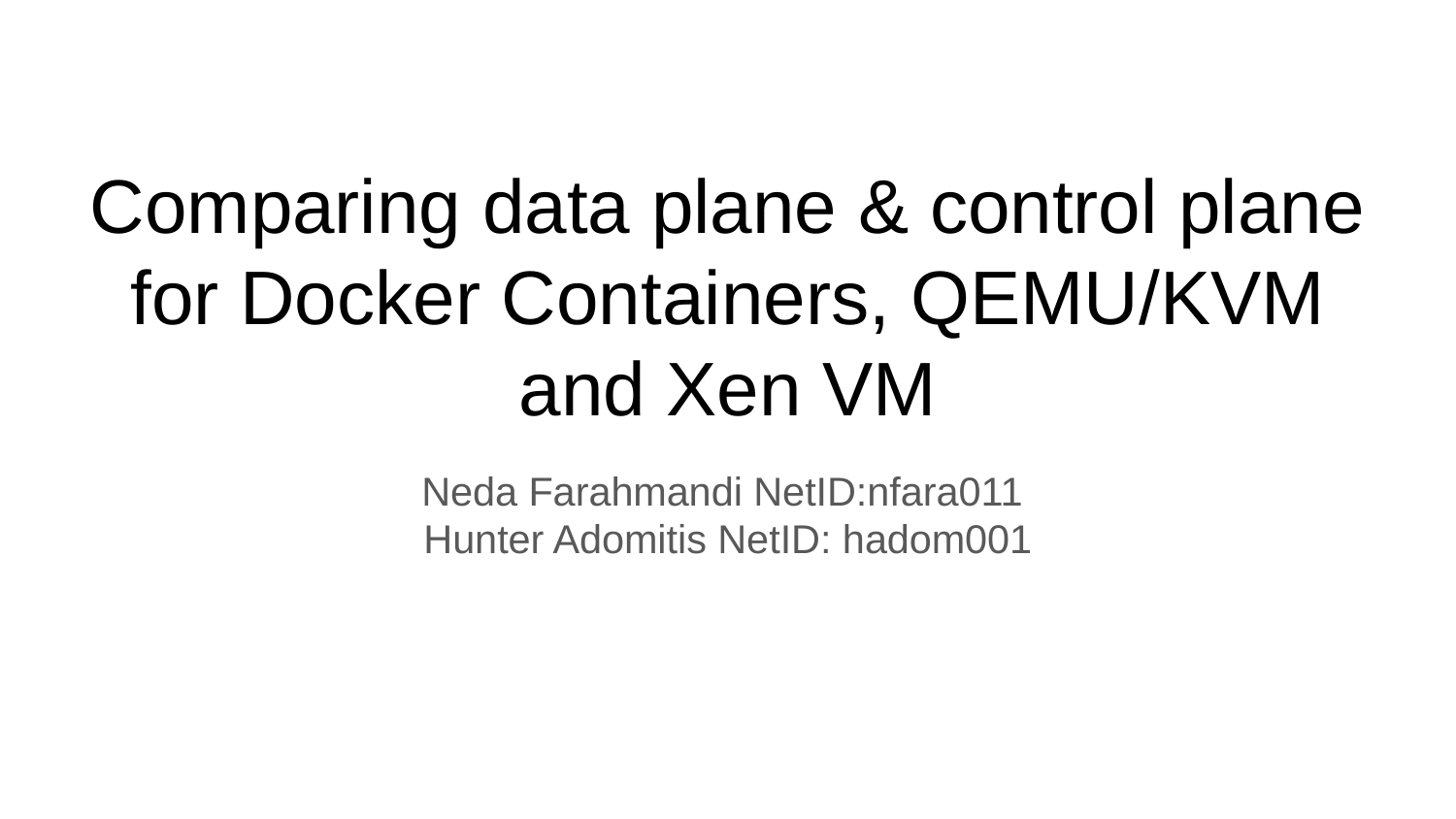

# Comparing data plane & control plane for Docker Containers, QEMU/KVM and Xen VM
Neda Farahmandi NetID:nfara011
Hunter Adomitis NetID: hadom001